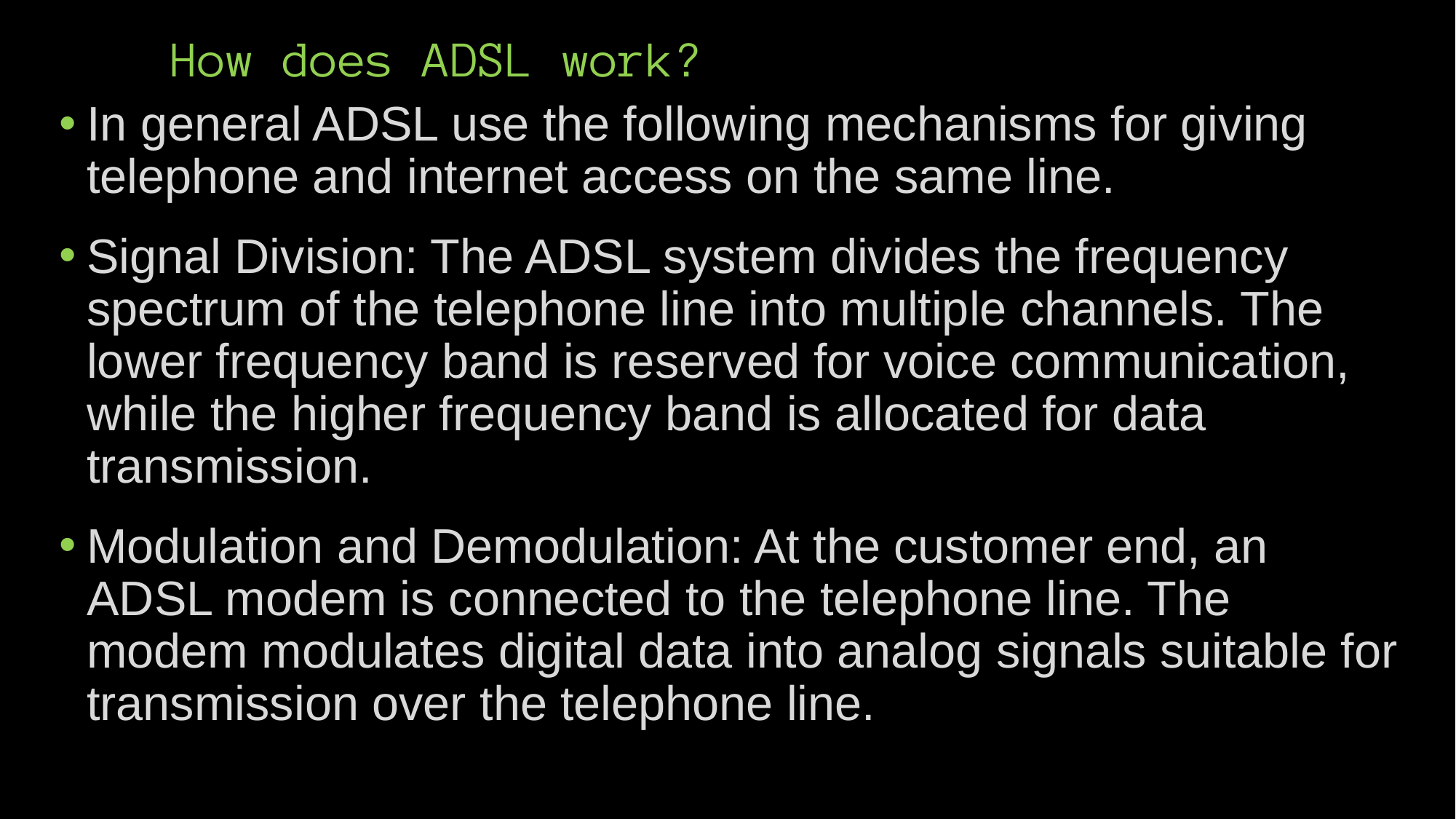

# How does ADSL work?
In general ADSL use the following mechanisms for giving telephone and internet access on the same line.
Signal Division: The ADSL system divides the frequency spectrum of the telephone line into multiple channels. The lower frequency band is reserved for voice communication, while the higher frequency band is allocated for data transmission.
Modulation and Demodulation: At the customer end, an ADSL modem is connected to the telephone line. The modem modulates digital data into analog signals suitable for transmission over the telephone line.